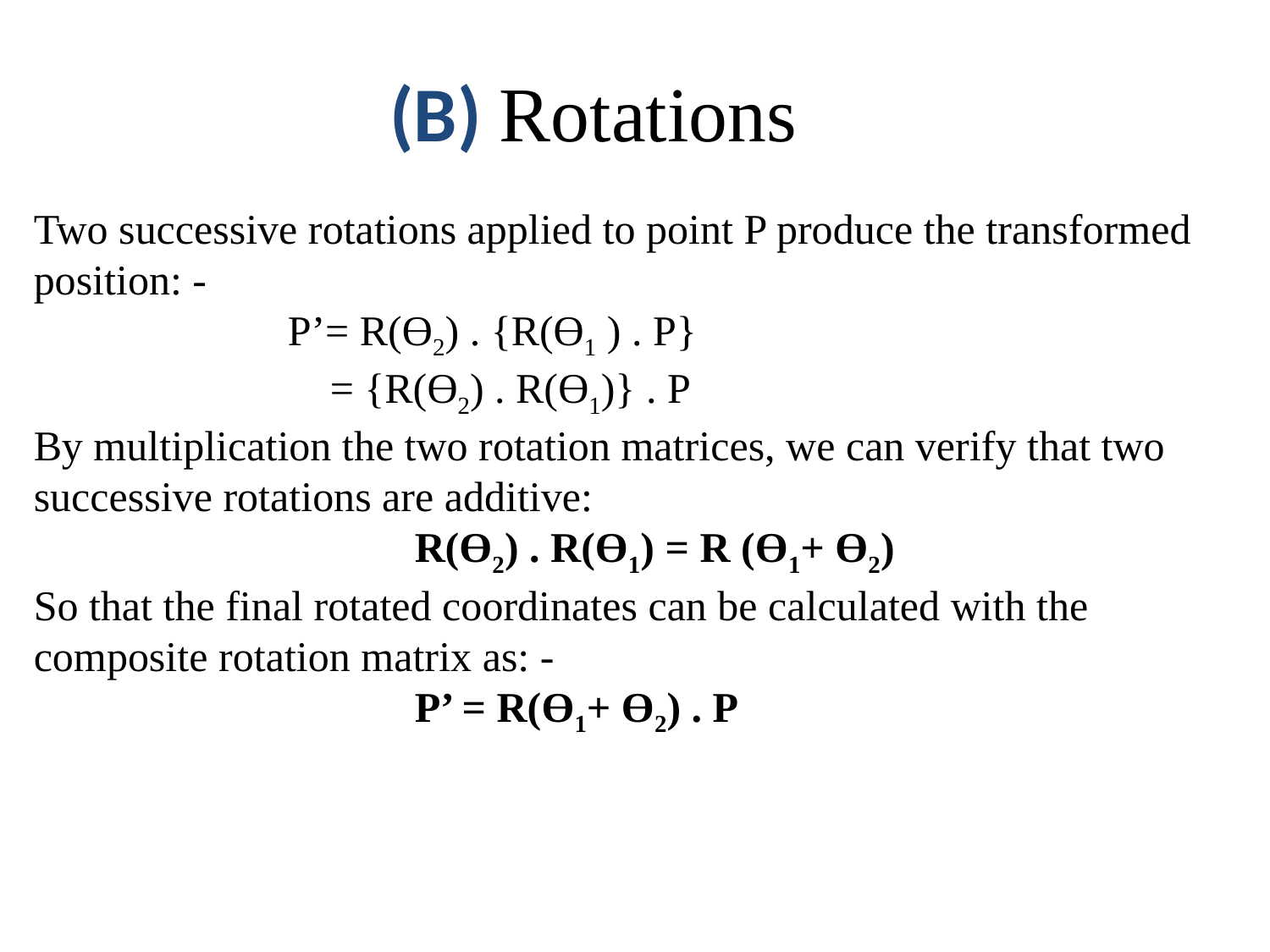

(B) Rotations
Two successive rotations applied to point P produce the transformed position: -
		P’= R(Ө2) . {R(Ө1 ) . P}
		    = {R(Ө2) . R(Ө1)} . P
By multiplication the two rotation matrices, we can verify that two successive rotations are additive:
			R(Ө2) . R(Ө1) = R (Ө1+ Ө2)
So that the final rotated coordinates can be calculated with the composite rotation matrix as: -
			P’ = R(Ө1+ Ө2) . P